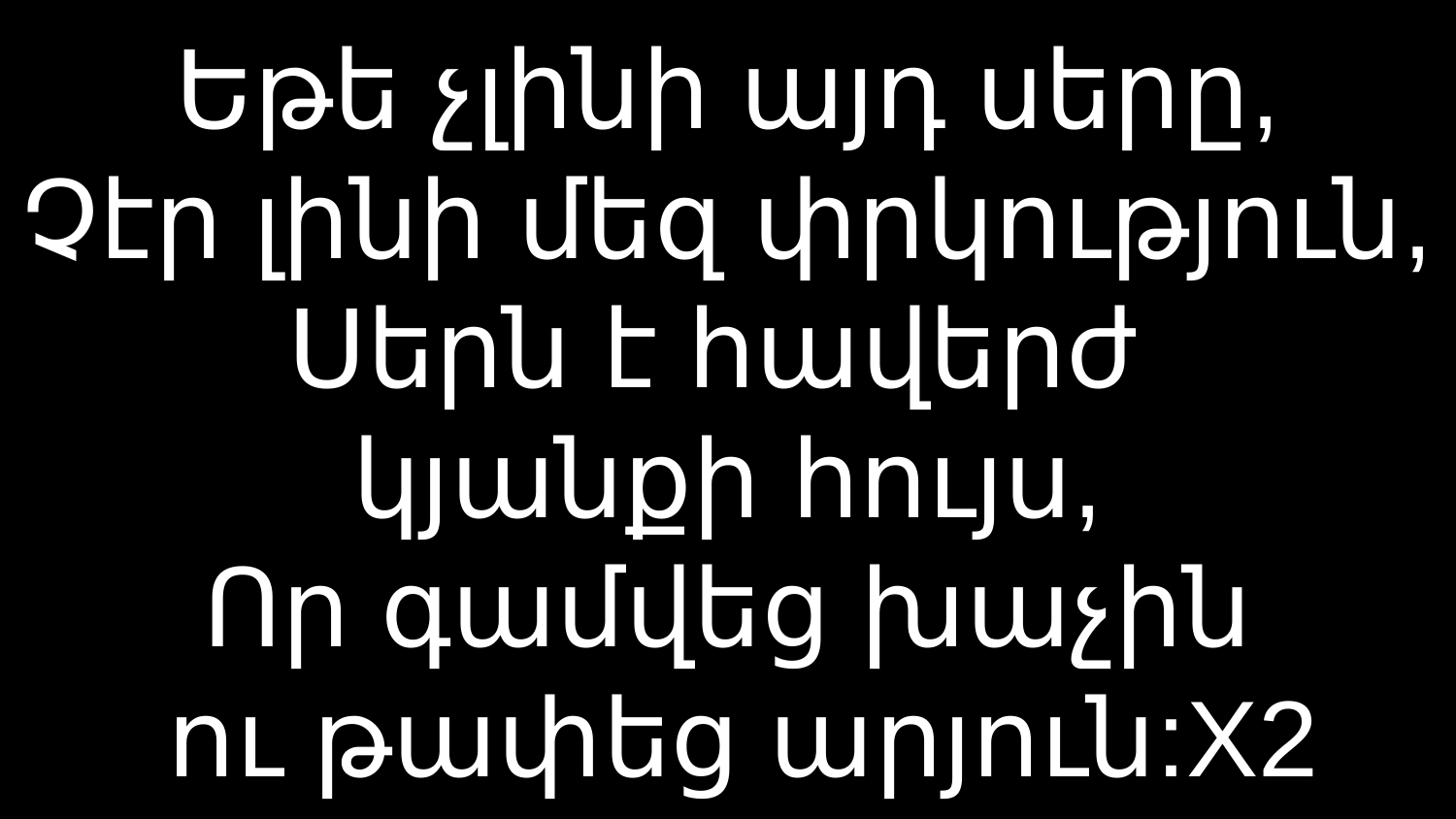

# Եթե չլինի այդ սերը, Չէր լինի մեզ փրկություն, Սերն է հավերժ կյանքի հույս, Որ գամվեց խաչին ու թափեց արյուն:X2